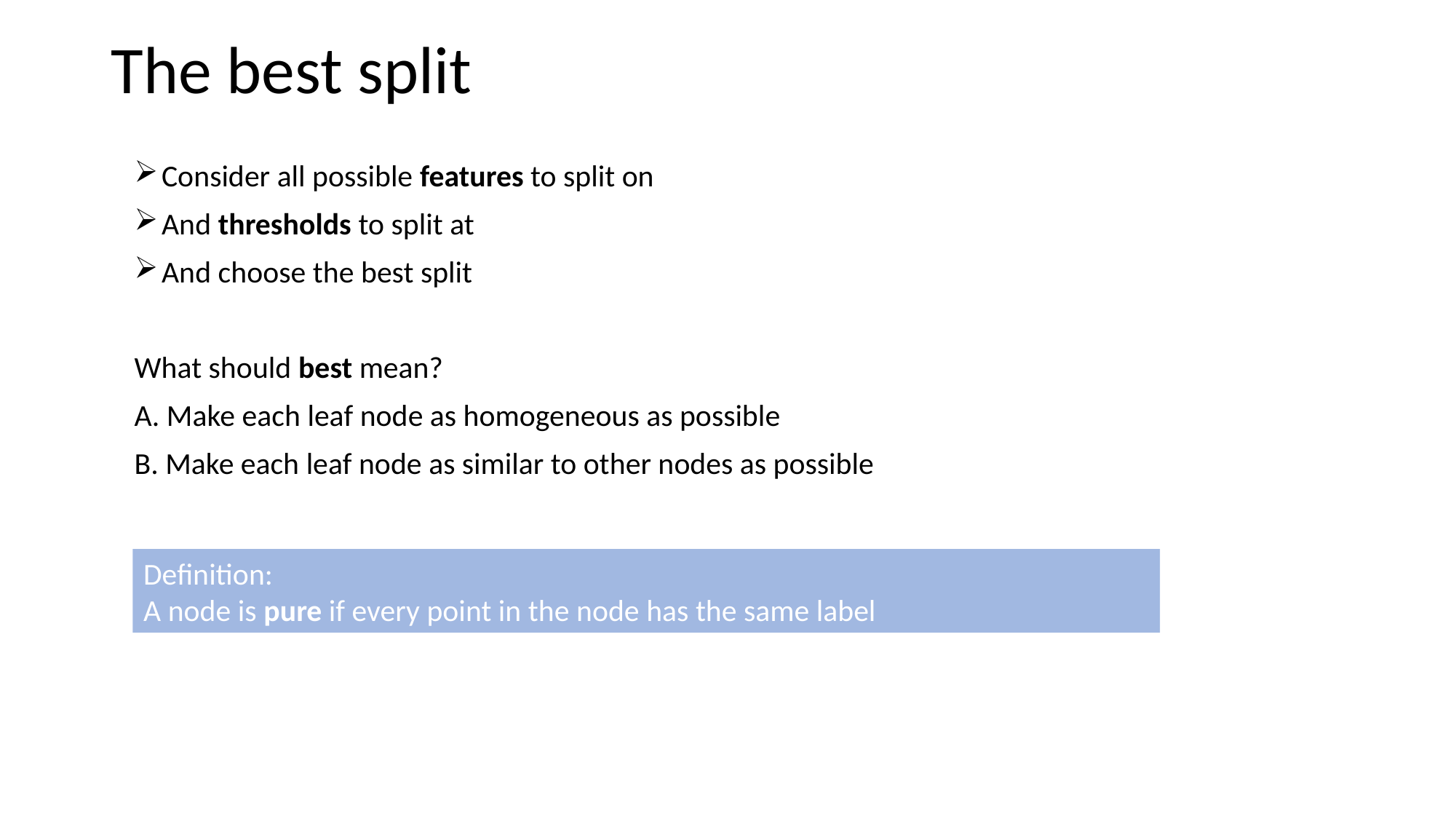

# The best split
Consider all possible features to split on
And thresholds to split at
And choose the best split

What should best mean?
A. Make each leaf node as homogeneous as possible
B. Make each leaf node as similar to other nodes as possible

Definition:
A node is pure if every point in the node has the same label